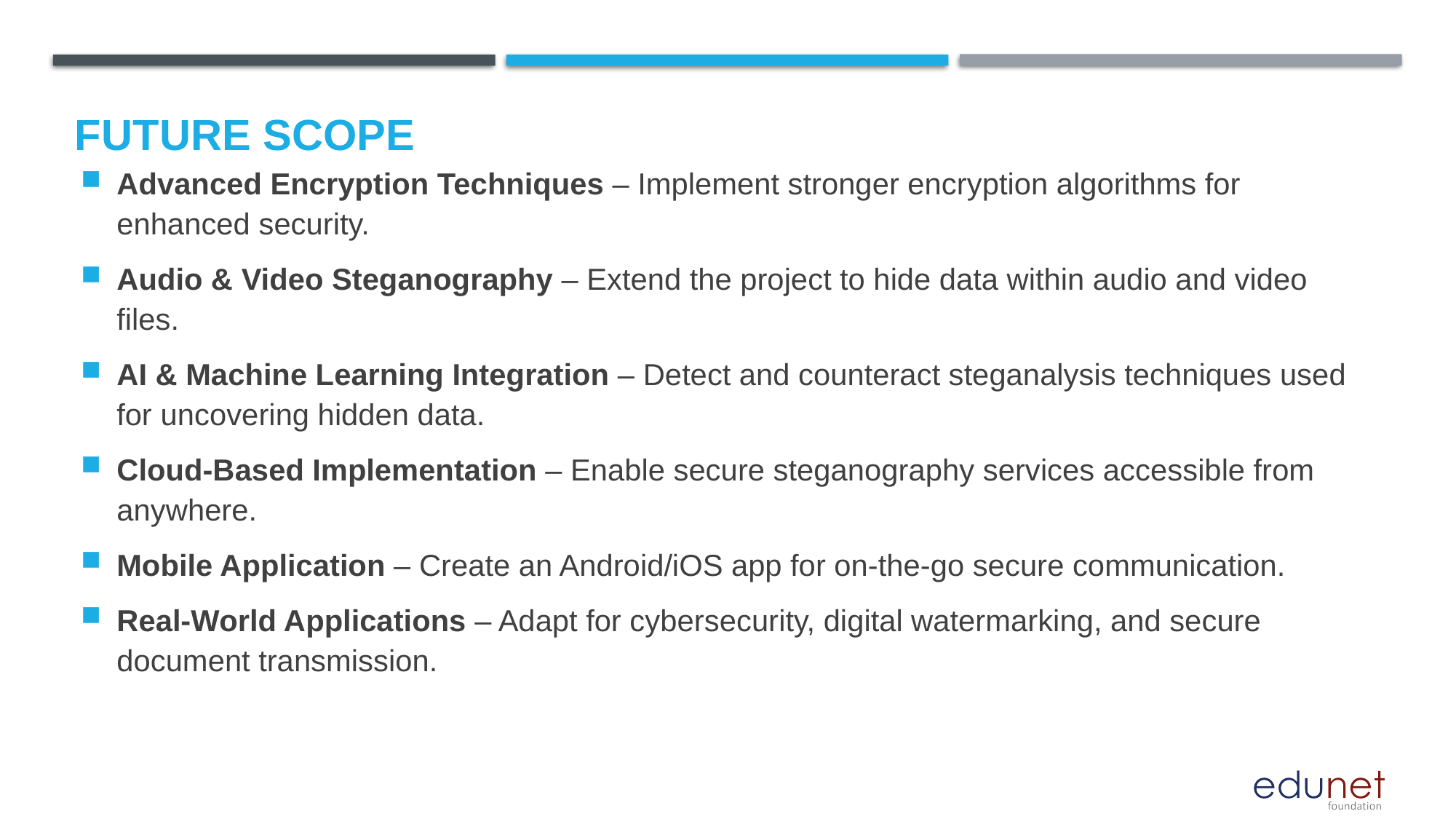

Future scope
Advanced Encryption Techniques – Implement stronger encryption algorithms for enhanced security.
Audio & Video Steganography – Extend the project to hide data within audio and video files.
AI & Machine Learning Integration – Detect and counteract steganalysis techniques used for uncovering hidden data.
Cloud-Based Implementation – Enable secure steganography services accessible from anywhere.
Mobile Application – Create an Android/iOS app for on-the-go secure communication.
Real-World Applications – Adapt for cybersecurity, digital watermarking, and secure document transmission.